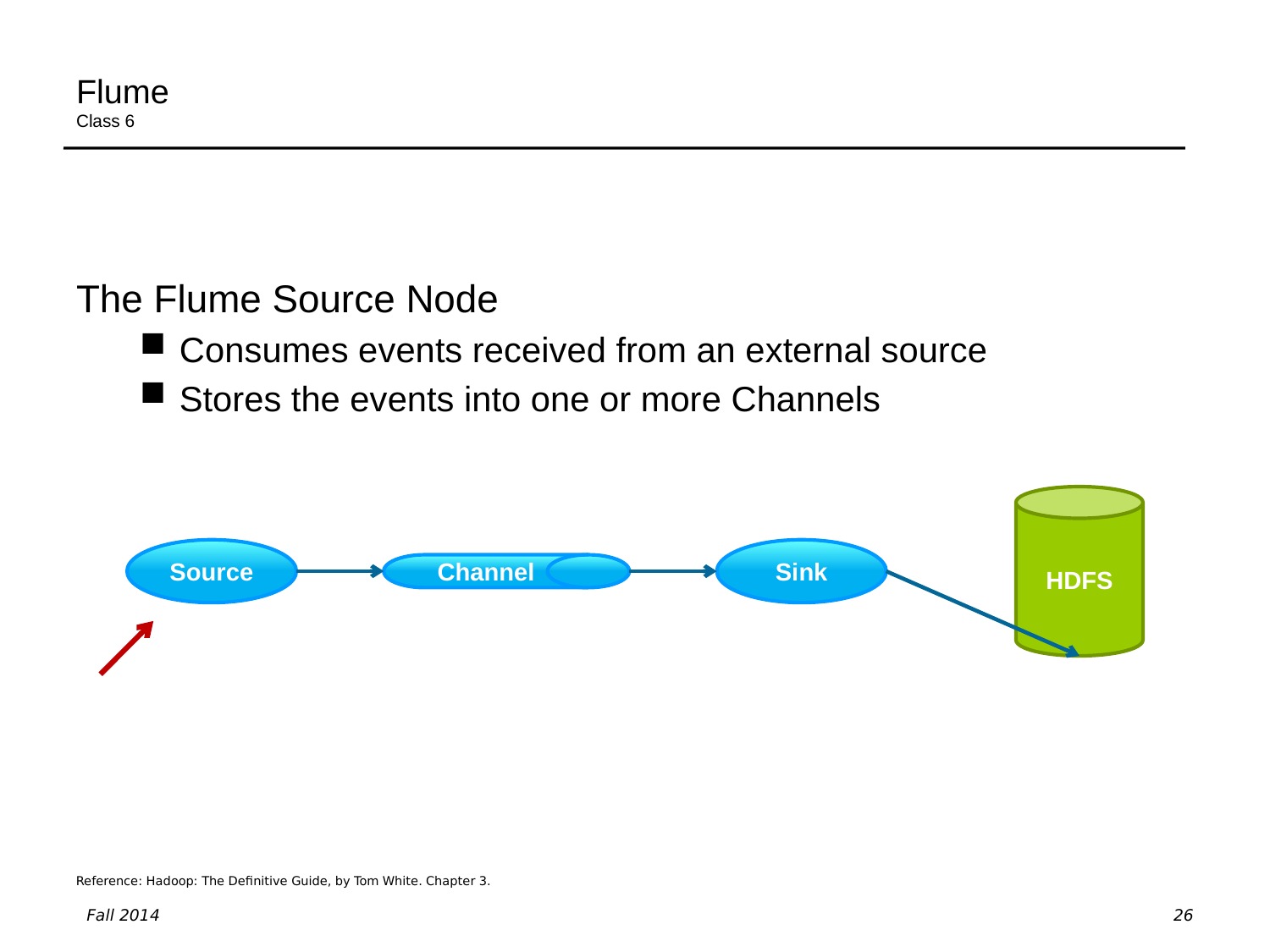

# Flume Class 6

The Flume Source Node
Consumes events received from an external source
Stores the events into one or more Channels

HDFS
Source
Sink
Channel
Reference: Hadoop: The Definitive Guide, by Tom White. Chapter 3.
26